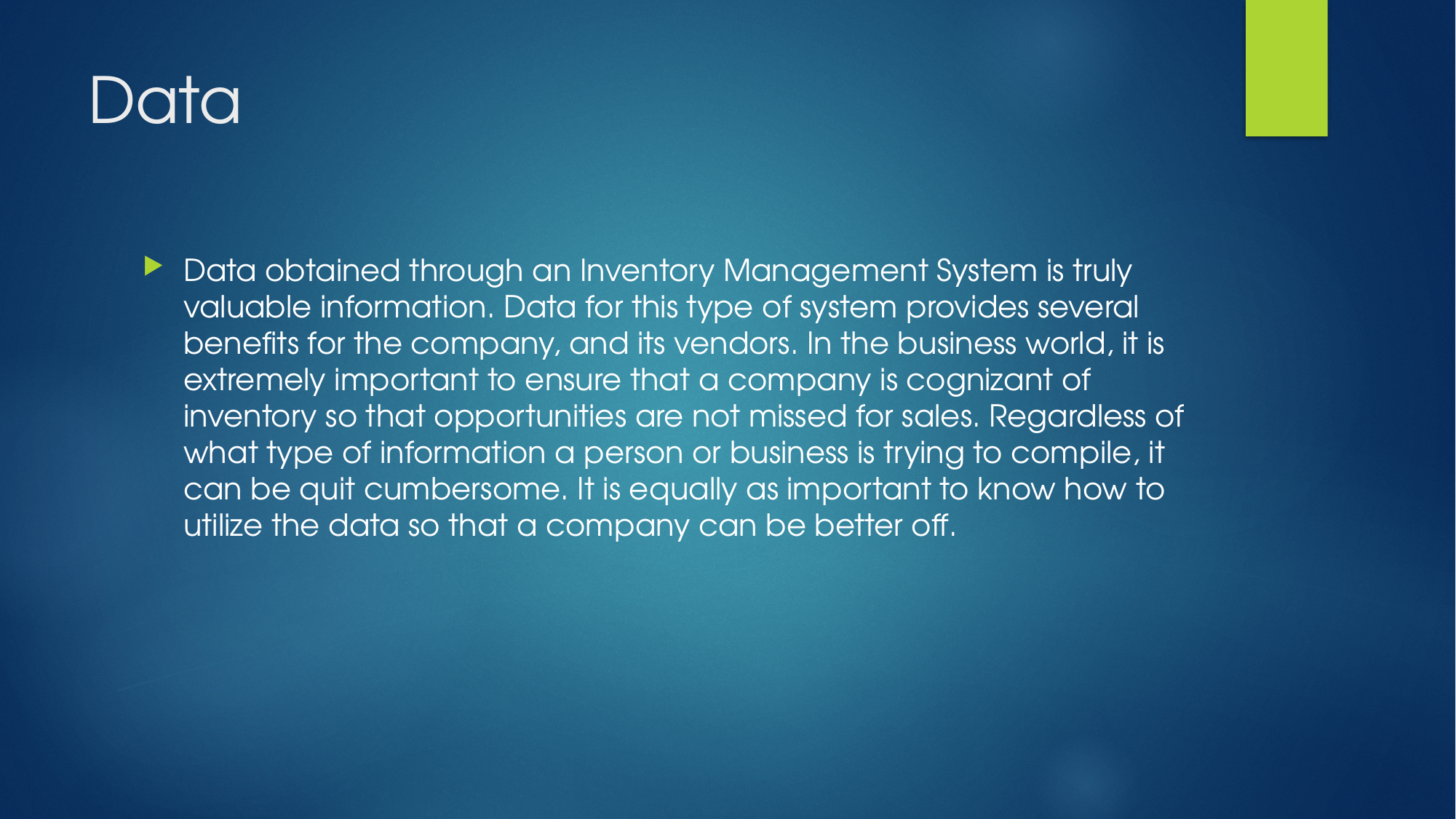

# Data
Data obtained through an Inventory Management System is truly valuable information. Data for this type of system provides several benefits for the company, and its vendors. In the business world, it is extremely important to ensure that a company is cognizant of inventory so that opportunities are not missed for sales. Regardless of what type of information a person or business is trying to compile, it can be quit cumbersome. It is equally as important to know how to utilize the data so that a company can be better off.